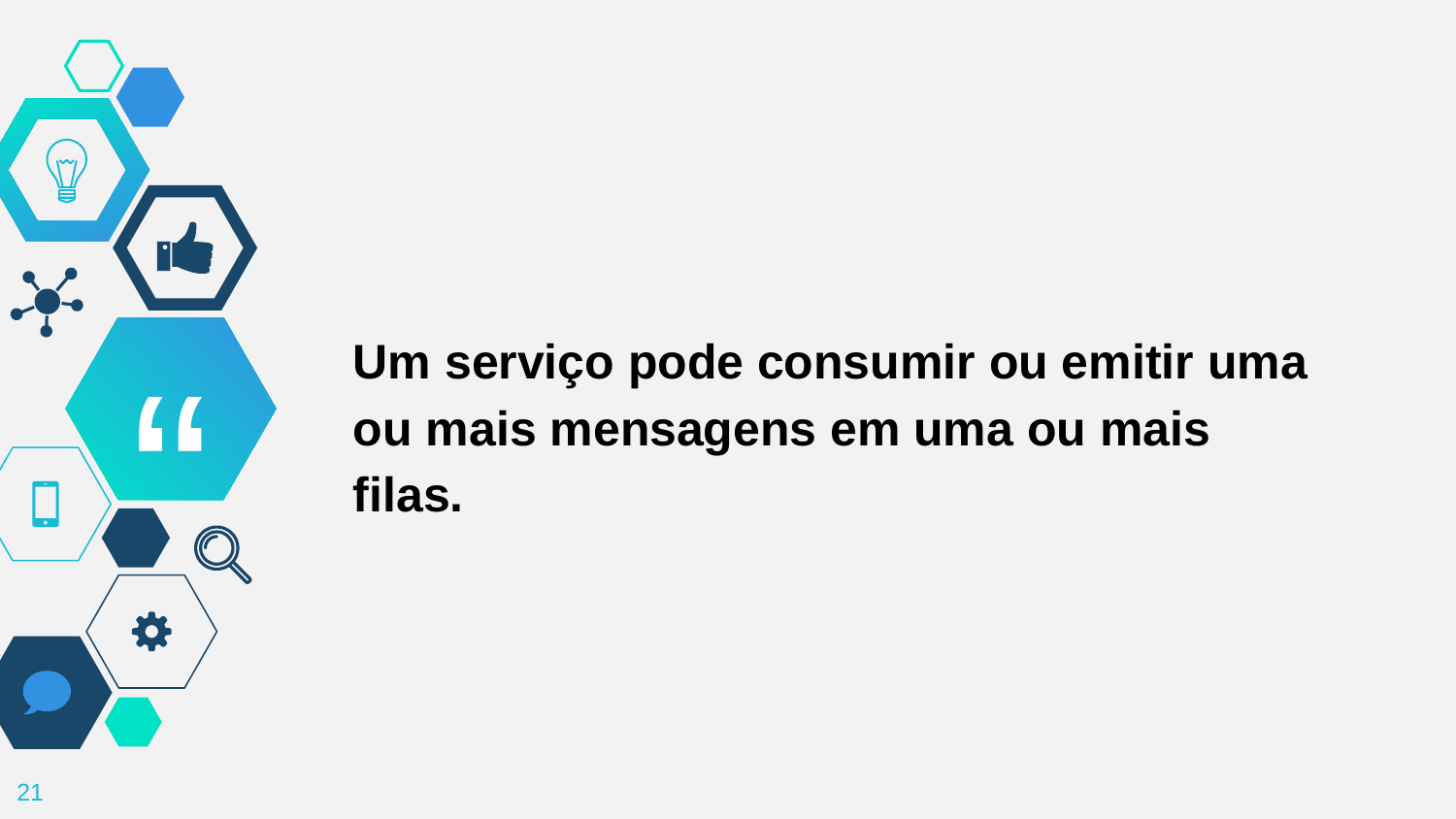

Um serviço pode consumir ou emitir uma ou mais mensagens em uma ou mais filas.
21